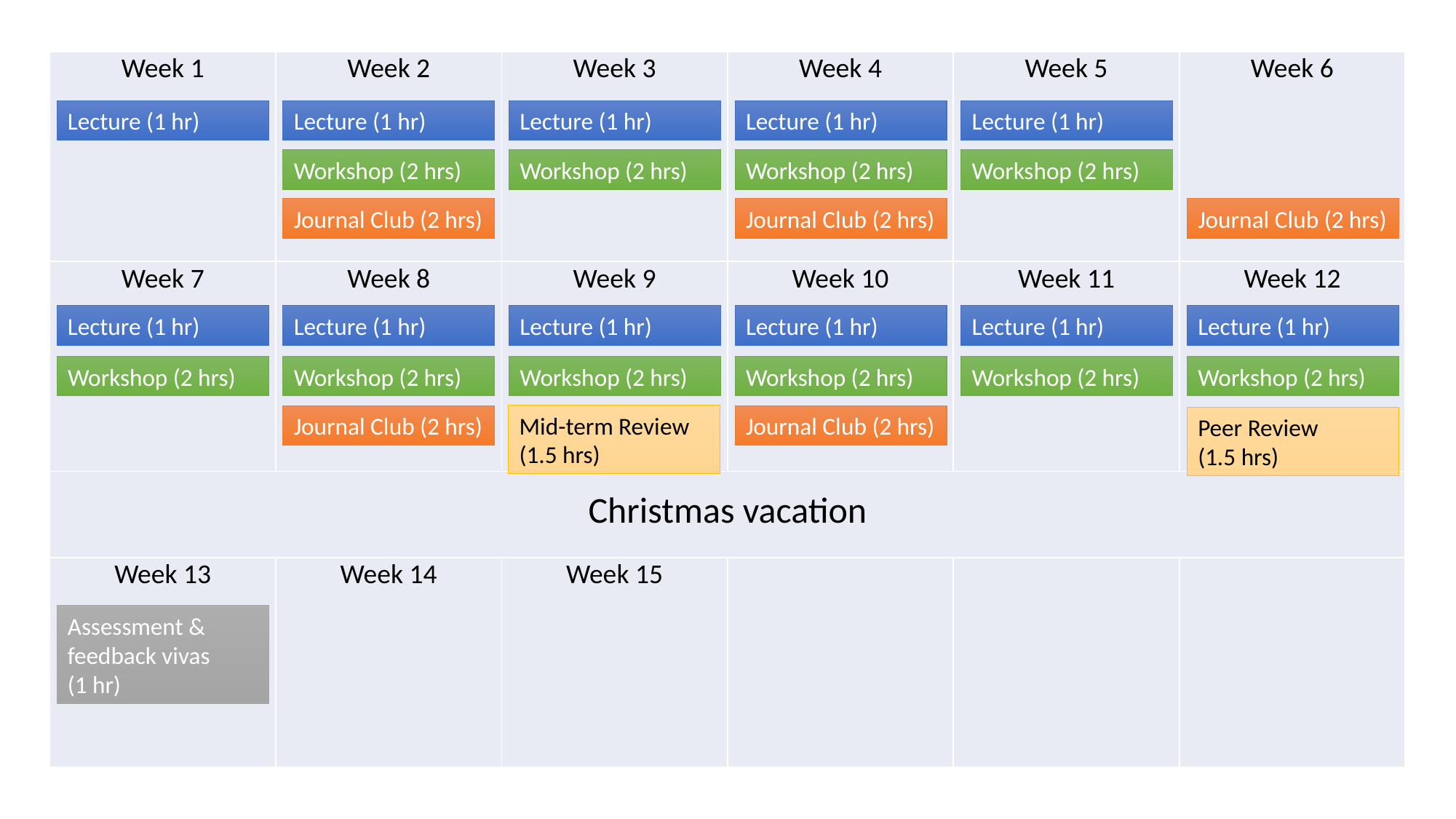

| Week 1 | Week 2 | Week 3 | Week 4 | Week 5 | Week 6 |
| --- | --- | --- | --- | --- | --- |
| Week 7 | Week 8 | Week 9 | Week 10 | Week 11 | Week 12 |
| Christmas vacation |  |  |  |  |  |
| Week 13 | Week 14 | Week 15 |  |  |  |
Lecture (1 hr)
Lecture (1 hr)
Lecture (1 hr)
Lecture (1 hr)
Lecture (1 hr)
Workshop (2 hrs)
Workshop (2 hrs)
Workshop (2 hrs)
Workshop (2 hrs)
Journal Club (2 hrs)
Journal Club (2 hrs)
Journal Club (2 hrs)
Lecture (1 hr)
Lecture (1 hr)
Lecture (1 hr)
Lecture (1 hr)
Lecture (1 hr)
Lecture (1 hr)
Workshop (2 hrs)
Workshop (2 hrs)
Workshop (2 hrs)
Workshop (2 hrs)
Workshop (2 hrs)
Workshop (2 hrs)
Mid-term Review (1.5 hrs)
Journal Club (2 hrs)
Journal Club (2 hrs)
Peer Review
(1.5 hrs)
Assessment & feedback vivas
(1 hr)